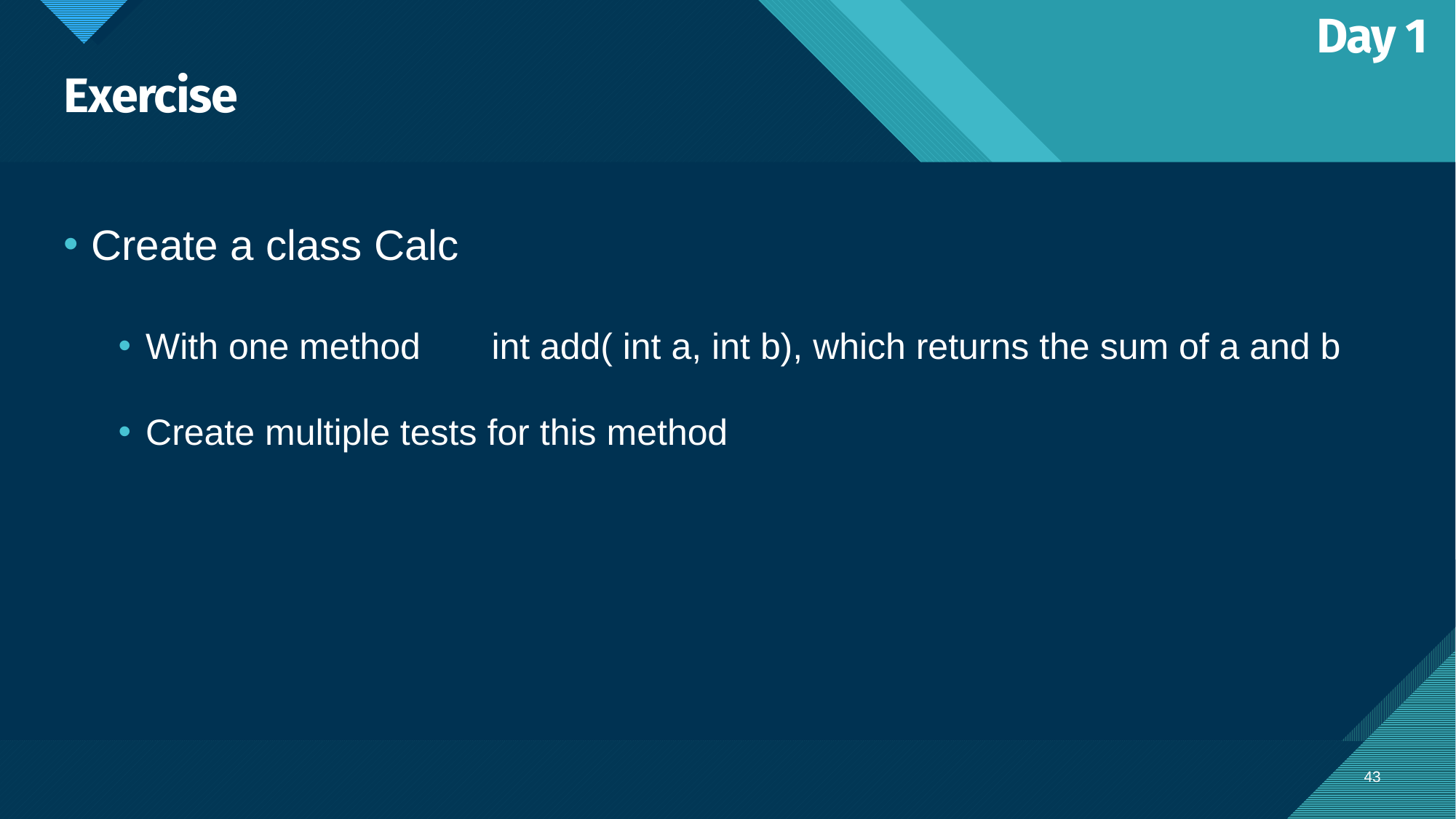

Day 1
# Exercise
Create a class Calc
With one method       int add( int a, int b), which returns the sum of a and b
Create multiple tests for this method
43